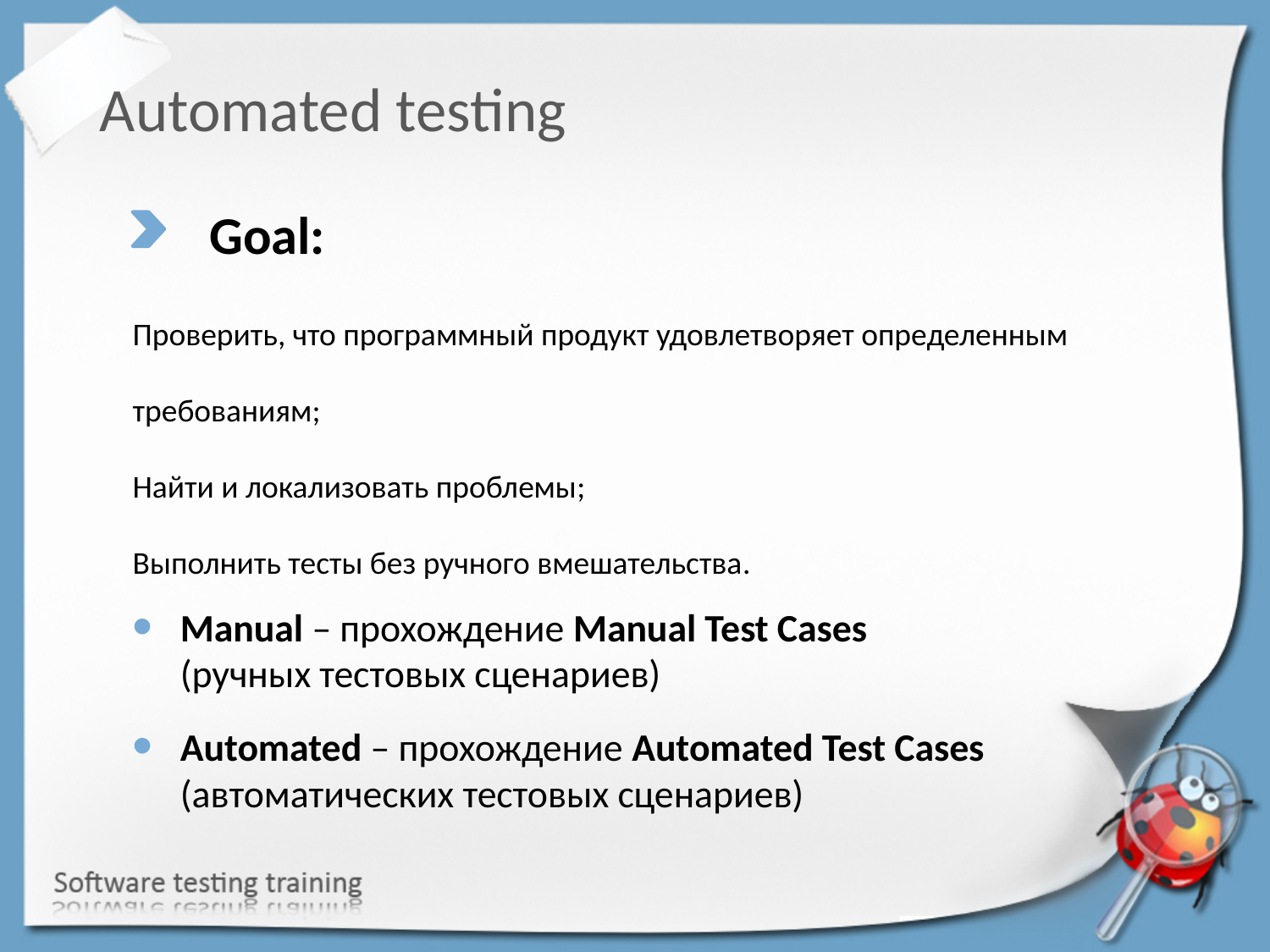

Automated testing
Goal:

Проверить, что программный продукт удовлетворяет определенным требованиям;
Найти и локализовать проблемы;
Выполнить тесты без ручного вмешательства.
Manual – прохождение Manual Test Cases (ручных тестовых сценариев)
Automated – прохождение Automated Test Cases (автоматических тестовых сценариев)